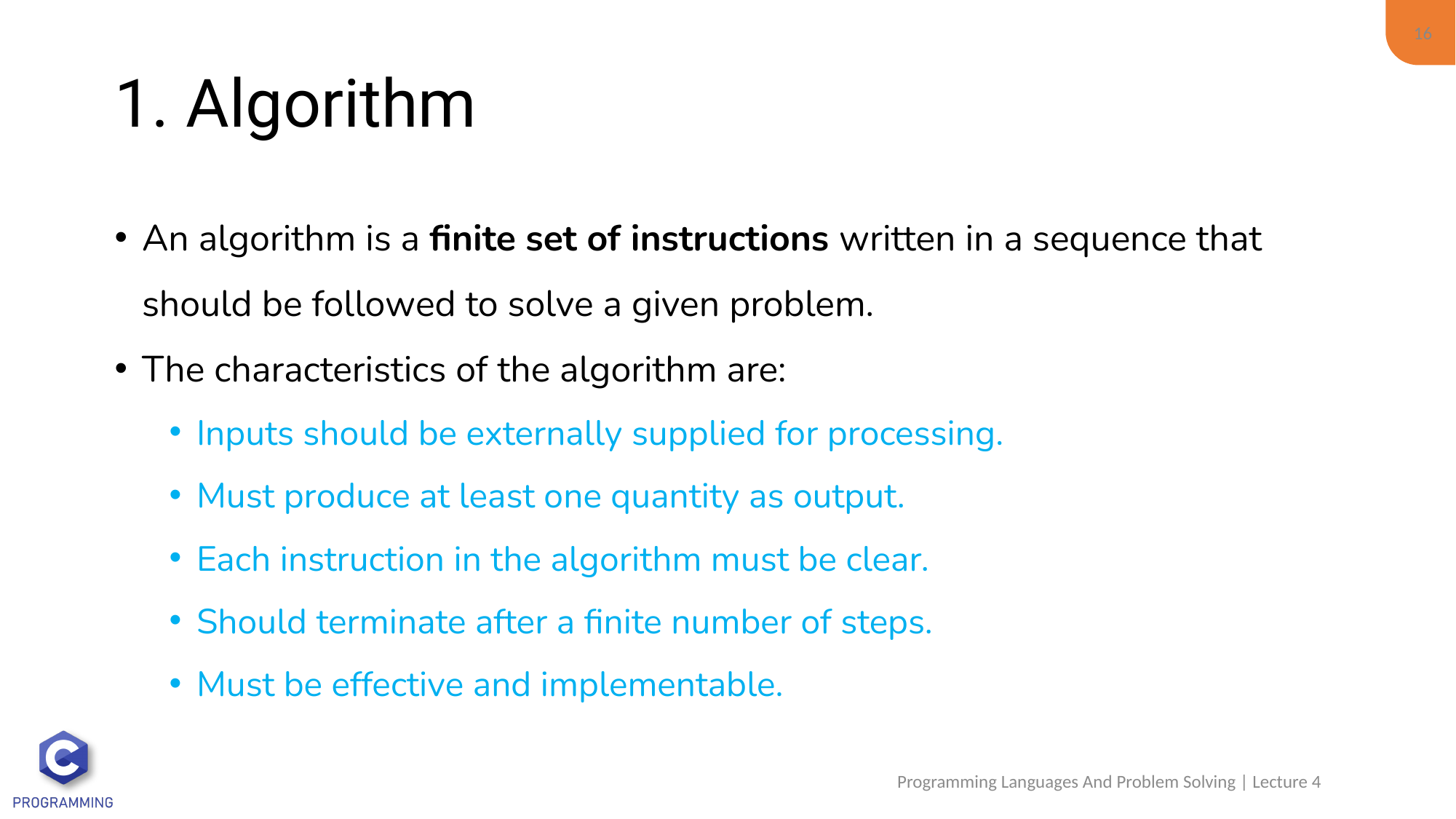

16

# 1. Algorithm
An algorithm is a finite set of instructions written in a sequence that should be followed to solve a given problem.
The characteristics of the algorithm are:
Inputs should be externally supplied for processing.
Must produce at least one quantity as output.
Each instruction in the algorithm must be clear.
Should terminate after a finite number of steps.
Must be effective and implementable.
Programming Languages And Problem Solving | Lecture 4